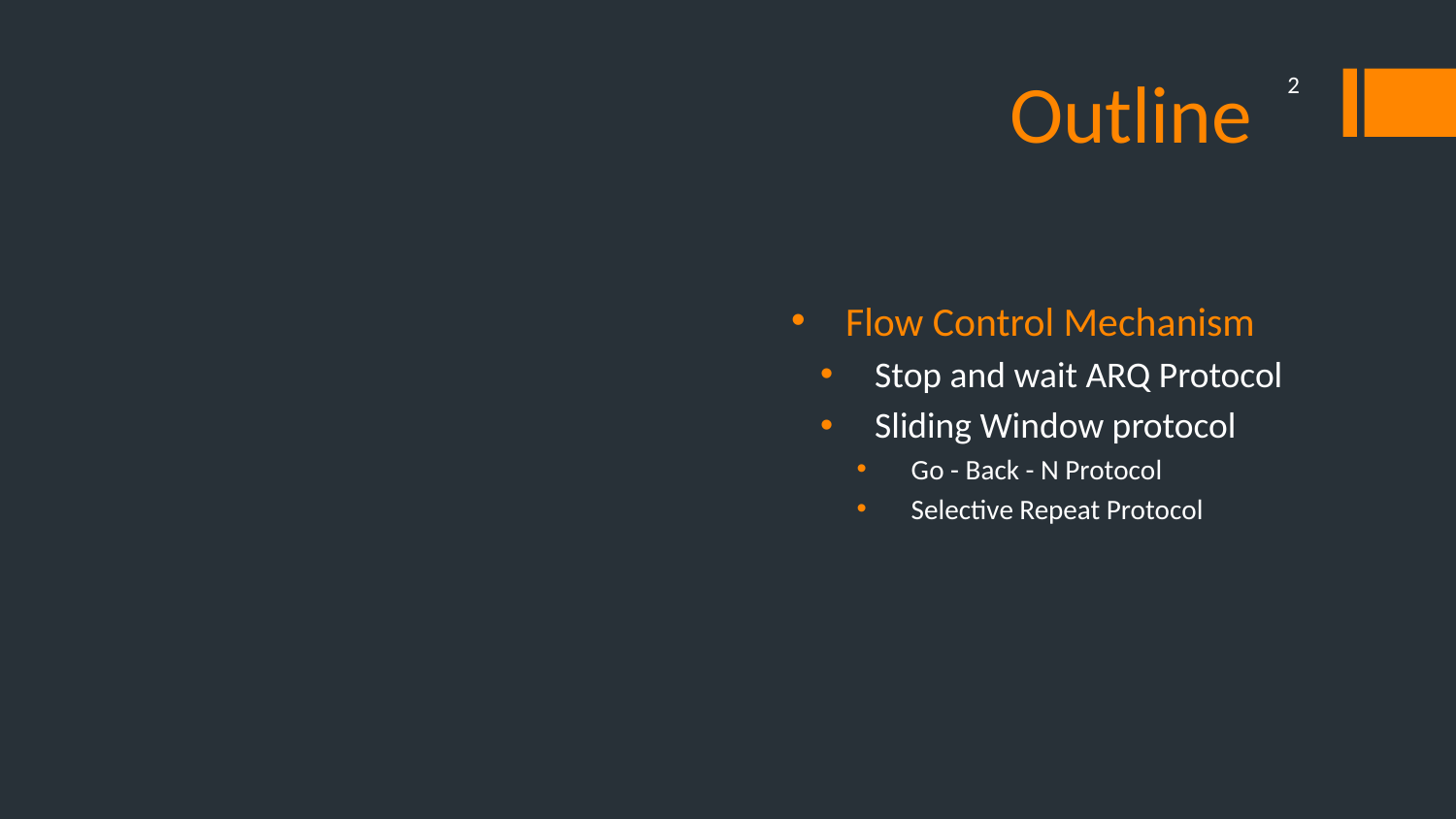

# Outline
2
Flow Control Mechanism
Stop and wait ARQ Protocol
Sliding Window protocol
Go - Back - N Protocol
Selective Repeat Protocol